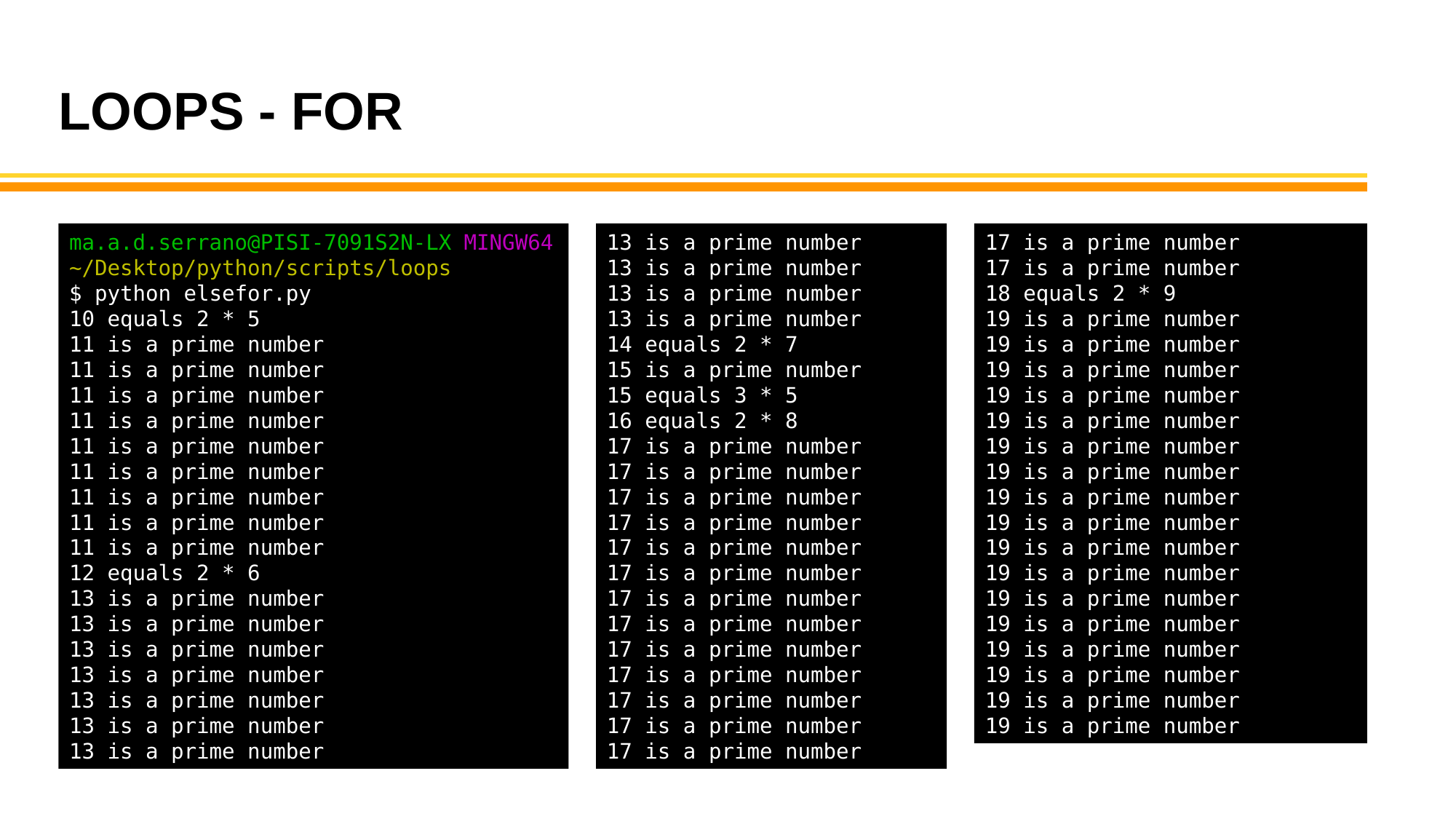

LOOPS - FOR

ma.a.d.serrano@PISI-7091S2N-LX MINGW64 ~/Desktop/python/scripts/loops
$ python elsefor.py
10 equals 2 * 5
11 is a prime number
11 is a prime number
11 is a prime number
11 is a prime number
11 is a prime number
11 is a prime number
11 is a prime number
11 is a prime number
11 is a prime number
12 equals 2 * 6
13 is a prime number
13 is a prime number
13 is a prime number
13 is a prime number
13 is a prime number
13 is a prime number
13 is a prime number
13 is a prime number
13 is a prime number
13 is a prime number
13 is a prime number
14 equals 2 * 7
15 is a prime number
15 equals 3 * 5
16 equals 2 * 8
17 is a prime number
17 is a prime number
17 is a prime number
17 is a prime number
17 is a prime number
17 is a prime number
17 is a prime number
17 is a prime number
17 is a prime number
17 is a prime number
17 is a prime number
17 is a prime number
17 is a prime number
17 is a prime number
17 is a prime number
18 equals 2 * 9
19 is a prime number
19 is a prime number
19 is a prime number
19 is a prime number
19 is a prime number
19 is a prime number
19 is a prime number
19 is a prime number
19 is a prime number
19 is a prime number
19 is a prime number
19 is a prime number
19 is a prime number
19 is a prime number
19 is a prime number
19 is a prime number
19 is a prime number